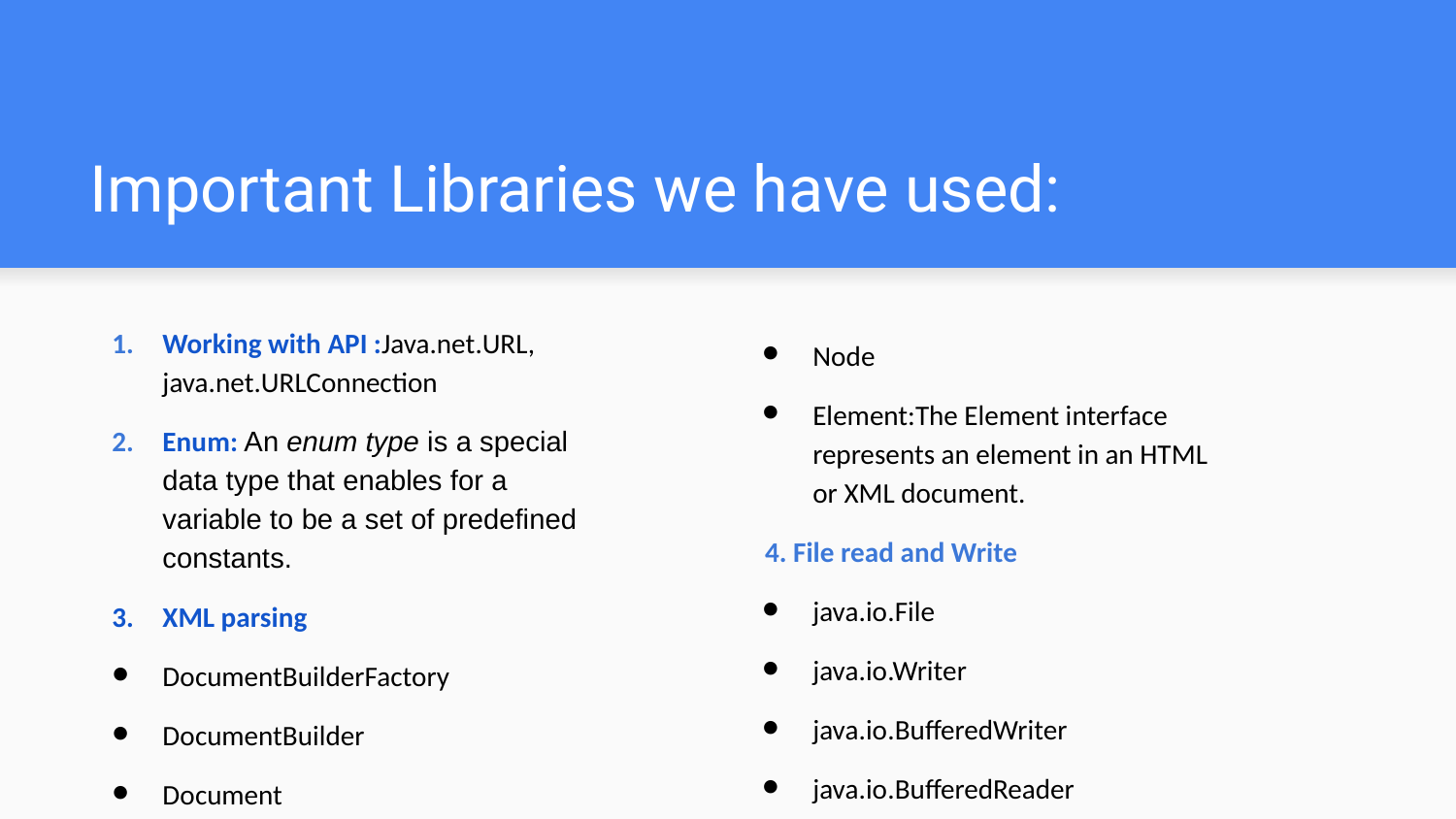

# Important Libraries we have used:
Working with API :Java.net.URL, java.net.URLConnection
Enum: An enum type is a special data type that enables for a variable to be a set of predefined constants.
XML parsing
DocumentBuilderFactory
DocumentBuilder
Document

Node
Element:The Element interface represents an element in an HTML or XML document.
    4. File read and Write
java.io.File
java.io.Writer
java.io.BufferedWriter
java.io.BufferedReader